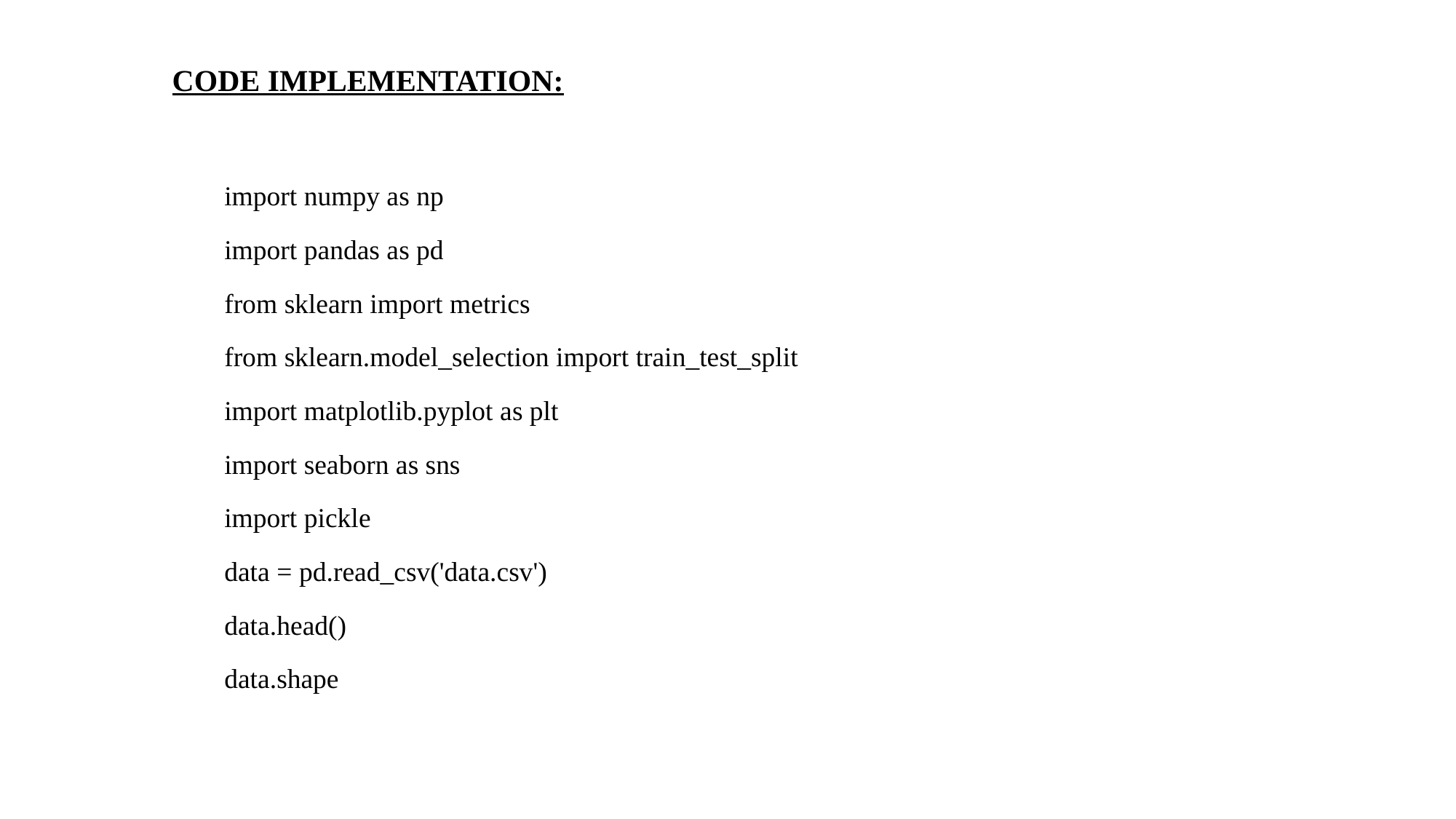

CODE IMPLEMENTATION:

import numpy as np
import pandas as pd
from sklearn import metrics
from sklearn.model_selection import train_test_split
import matplotlib.pyplot as plt
import seaborn as sns
import pickle
data = pd.read_csv('data.csv')
data.head()
data.shape